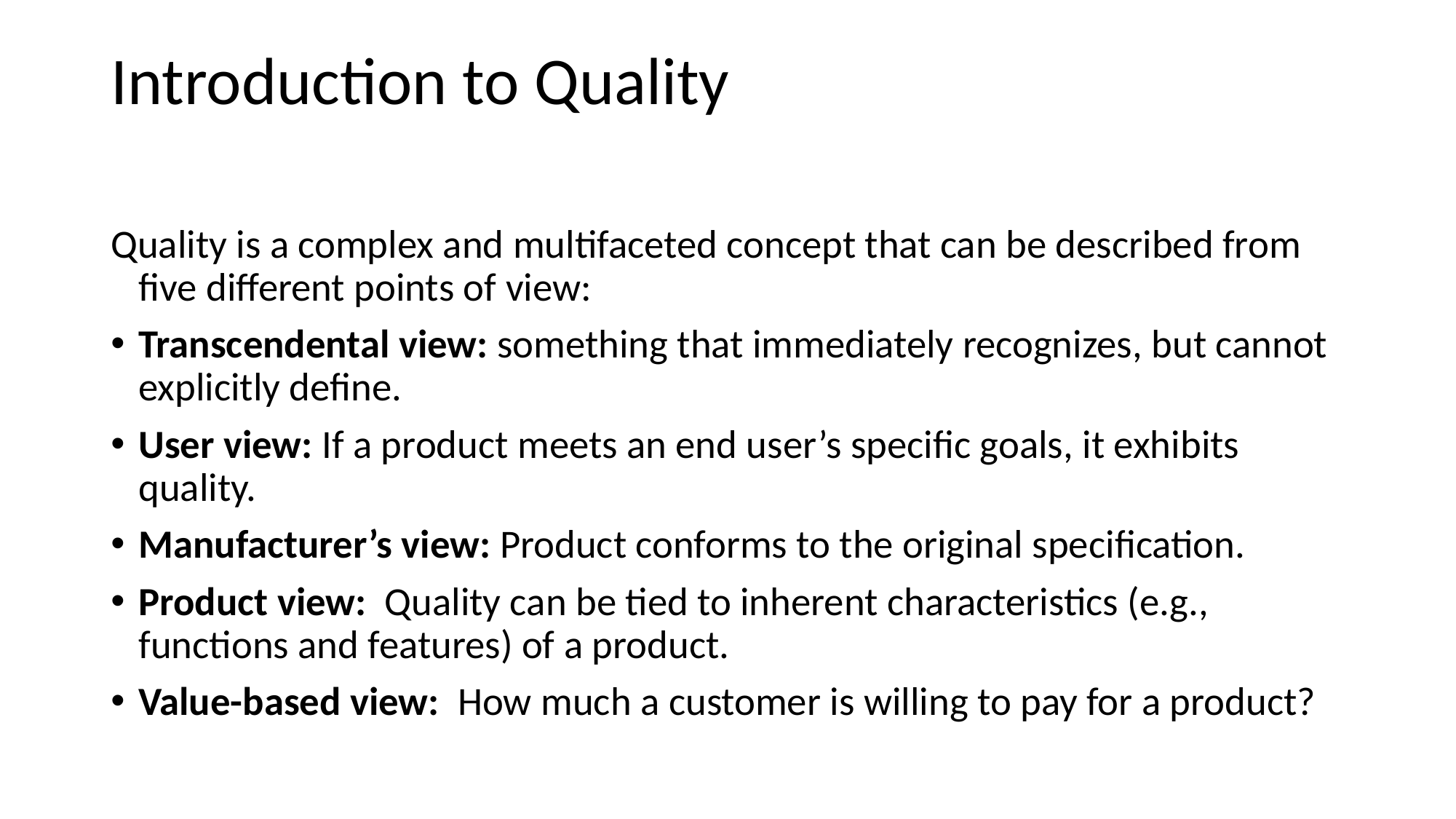

# Introduction to Quality
Quality is a complex and multifaceted concept that can be described from five different points of view:
Transcendental view: something that immediately recognizes, but cannot explicitly define.
User view: If a product meets an end user’s specific goals, it exhibits quality.
Manufacturer’s view: Product conforms to the original specification.
Product view:  Quality can be tied to inherent characteristics (e.g., functions and features) of a product.
Value-based view:  How much a customer is willing to pay for a product?